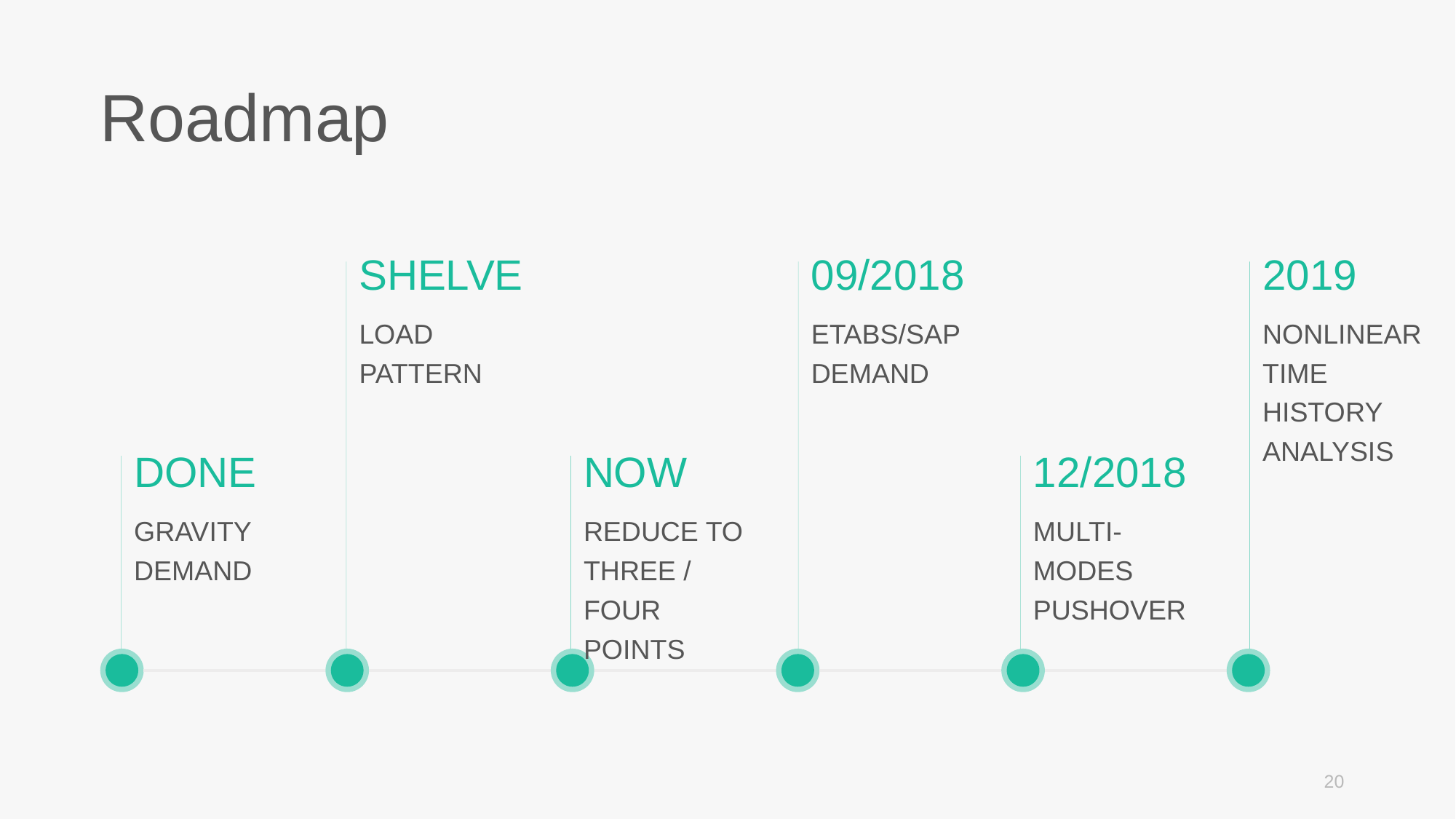

Roadmap
SHELVE
09/2018
2019
LOAD PATTERN
ETABS/SAP DEMAND
NONLINEAR TIME HISTORY ANALYSIS
DONE
NOW
12/2018
GRAVITY DEMAND
REDUCE TO THREE / FOUR POINTS
MULTI-MODES PUSHOVER

20